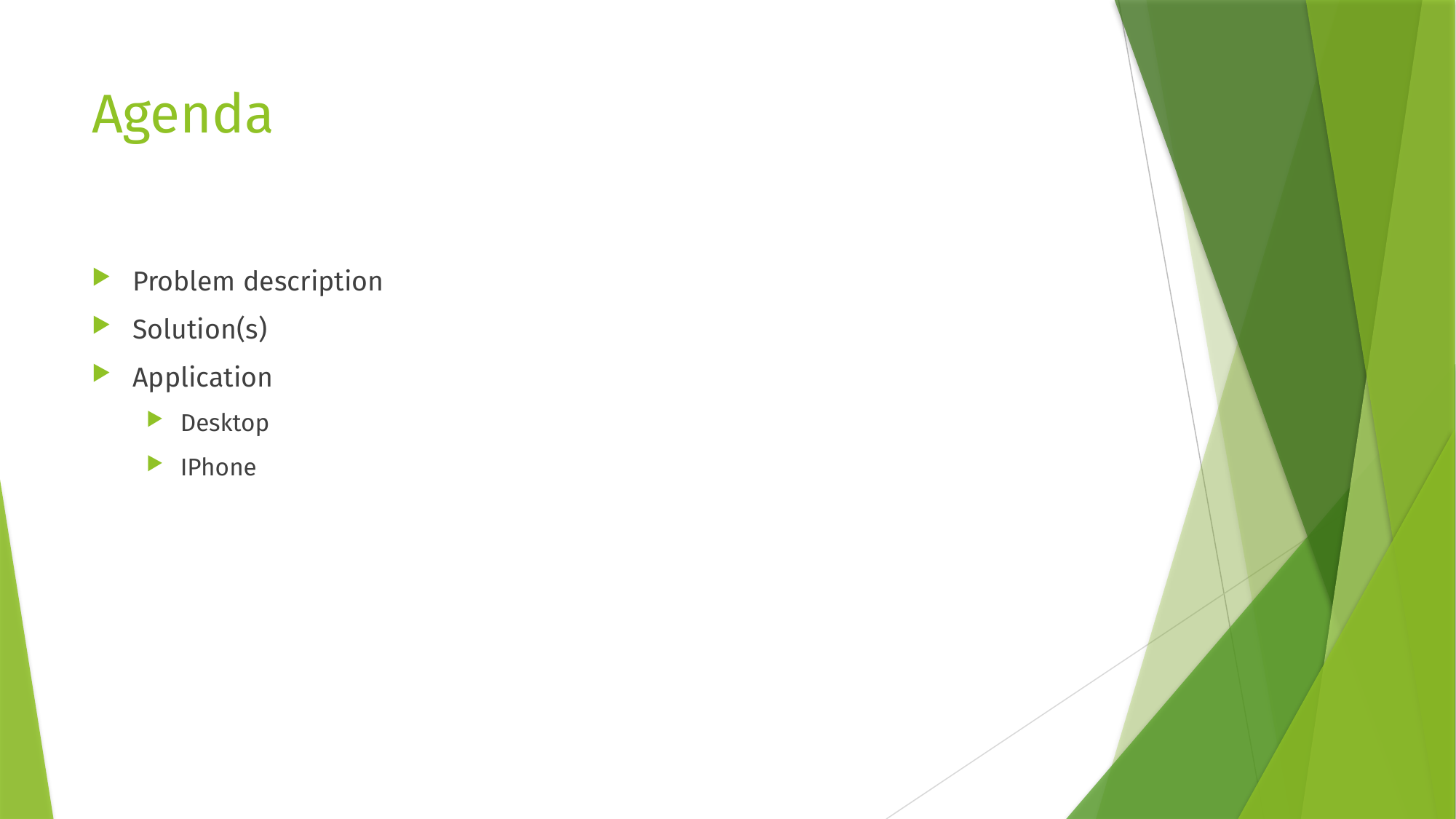

# Agenda
Problem description
Solution(s)
Application
Desktop
IPhone